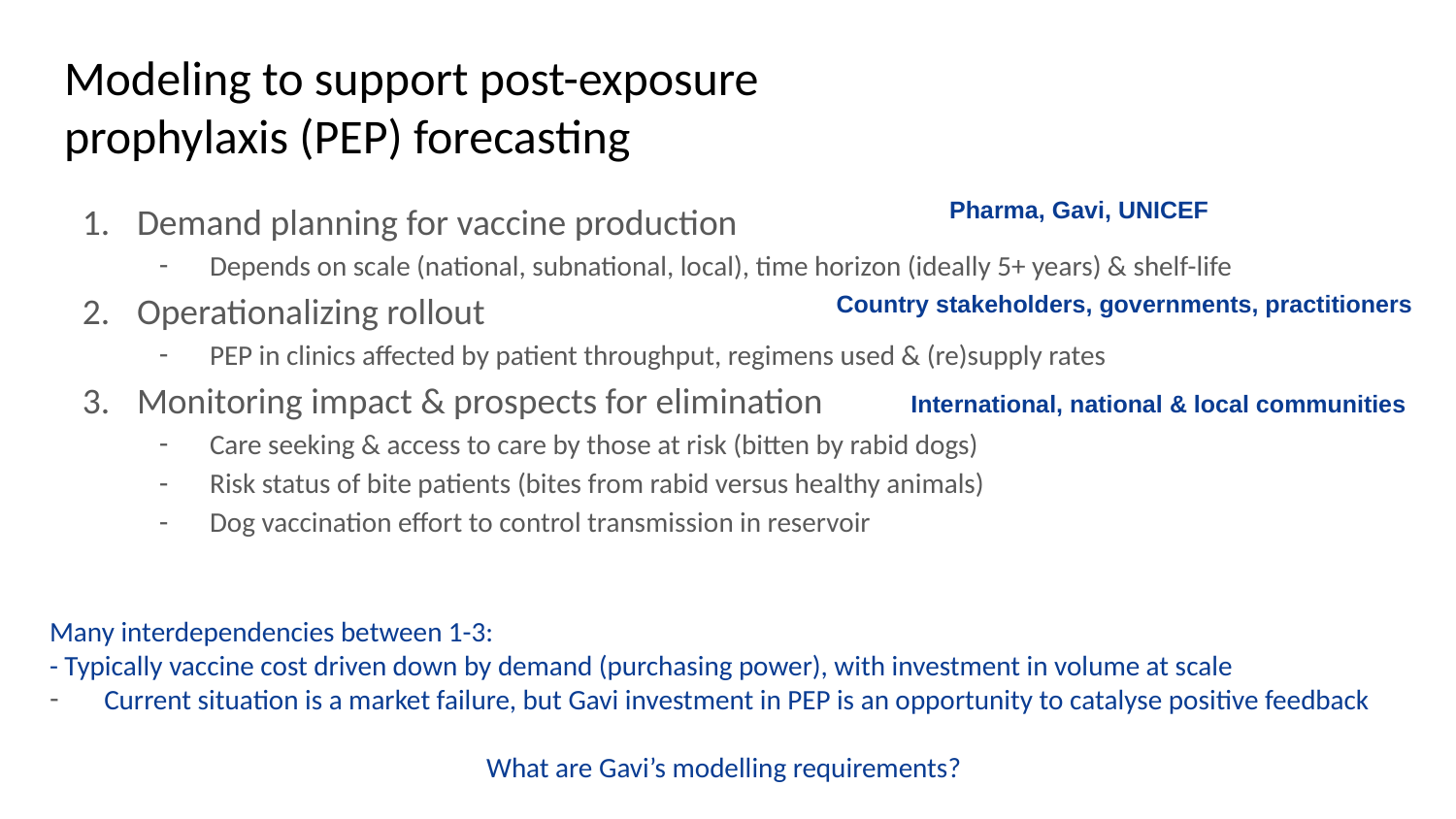

# Modeling to support post-exposure prophylaxis (PEP) forecasting
Demand planning for vaccine production
Depends on scale (national, subnational, local), time horizon (ideally 5+ years) & shelf-life
Operationalizing rollout
PEP in clinics affected by patient throughput, regimens used & (re)supply rates
Monitoring impact & prospects for elimination
Care seeking & access to care by those at risk (bitten by rabid dogs)
Risk status of bite patients (bites from rabid versus healthy animals)
Dog vaccination effort to control transmission in reservoir
Pharma, Gavi, UNICEF
Country stakeholders, governments, practitioners
International, national & local communities

Many interdependencies between 1-3:
- Typically vaccine cost driven down by demand (purchasing power), with investment in volume at scale
Current situation is a market failure, but Gavi investment in PEP is an opportunity to catalyse positive feedback

			What are Gavi’s modelling requirements?